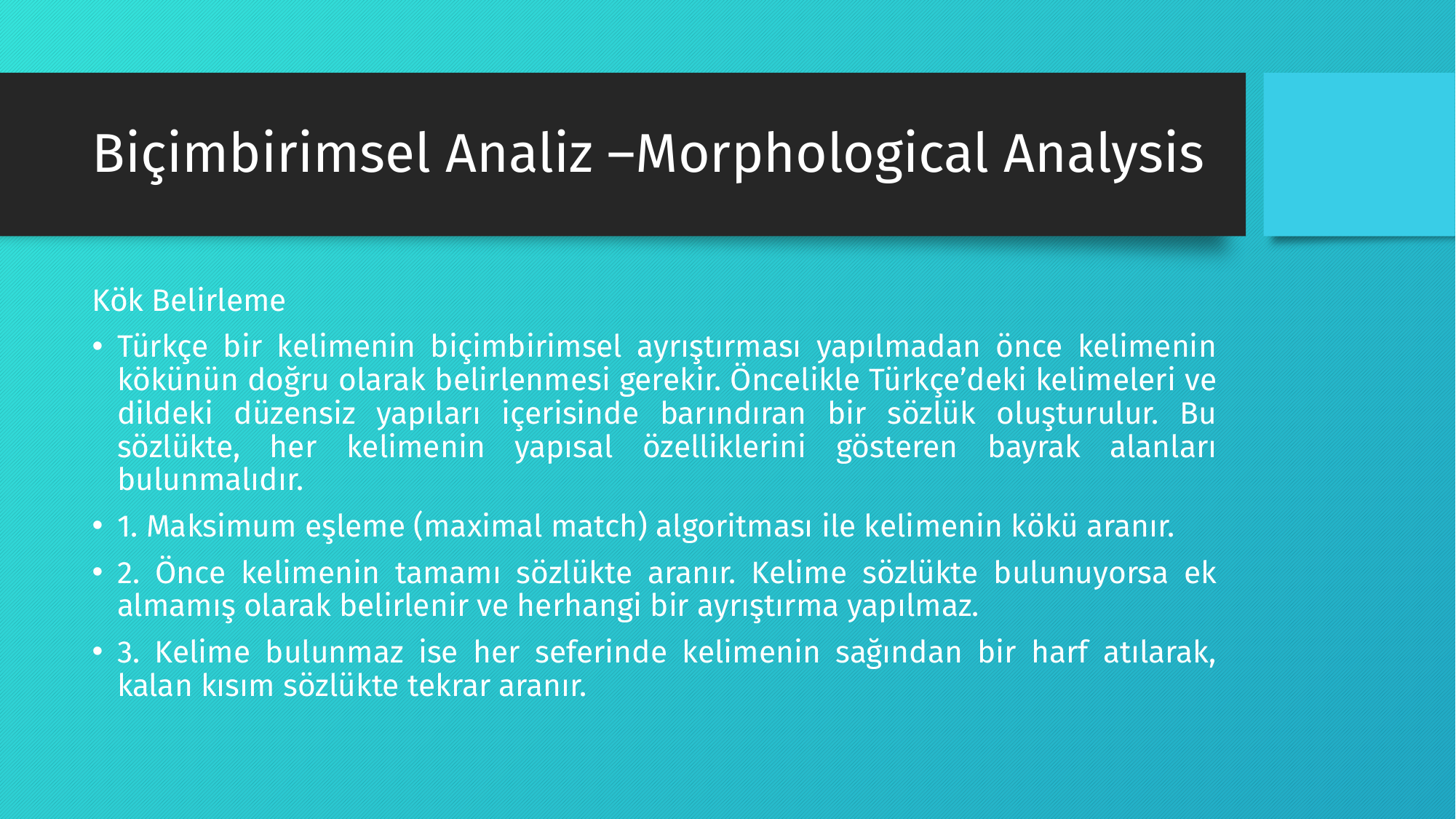

# Biçimbirimsel Analiz –Morphological Analysis
Kök Belirleme
Türkçe bir kelimenin biçimbirimsel ayrıştırması yapılmadan önce kelimenin kökünün doğru olarak belirlenmesi gerekir. Öncelikle Türkçe’deki kelimeleri ve dildeki düzensiz yapıları içerisinde barındıran bir sözlük oluşturulur. Bu sözlükte, her kelimenin yapısal özelliklerini gösteren bayrak alanları bulunmalıdır.
1. Maksimum eşleme (maximal match) algoritması ile kelimenin kökü aranır.
2. Önce kelimenin tamamı sözlükte aranır. Kelime sözlükte bulunuyorsa ek almamış olarak belirlenir ve herhangi bir ayrıştırma yapılmaz.
3. Kelime bulunmaz ise her seferinde kelimenin sağından bir harf atılarak, kalan kısım sözlükte tekrar aranır.